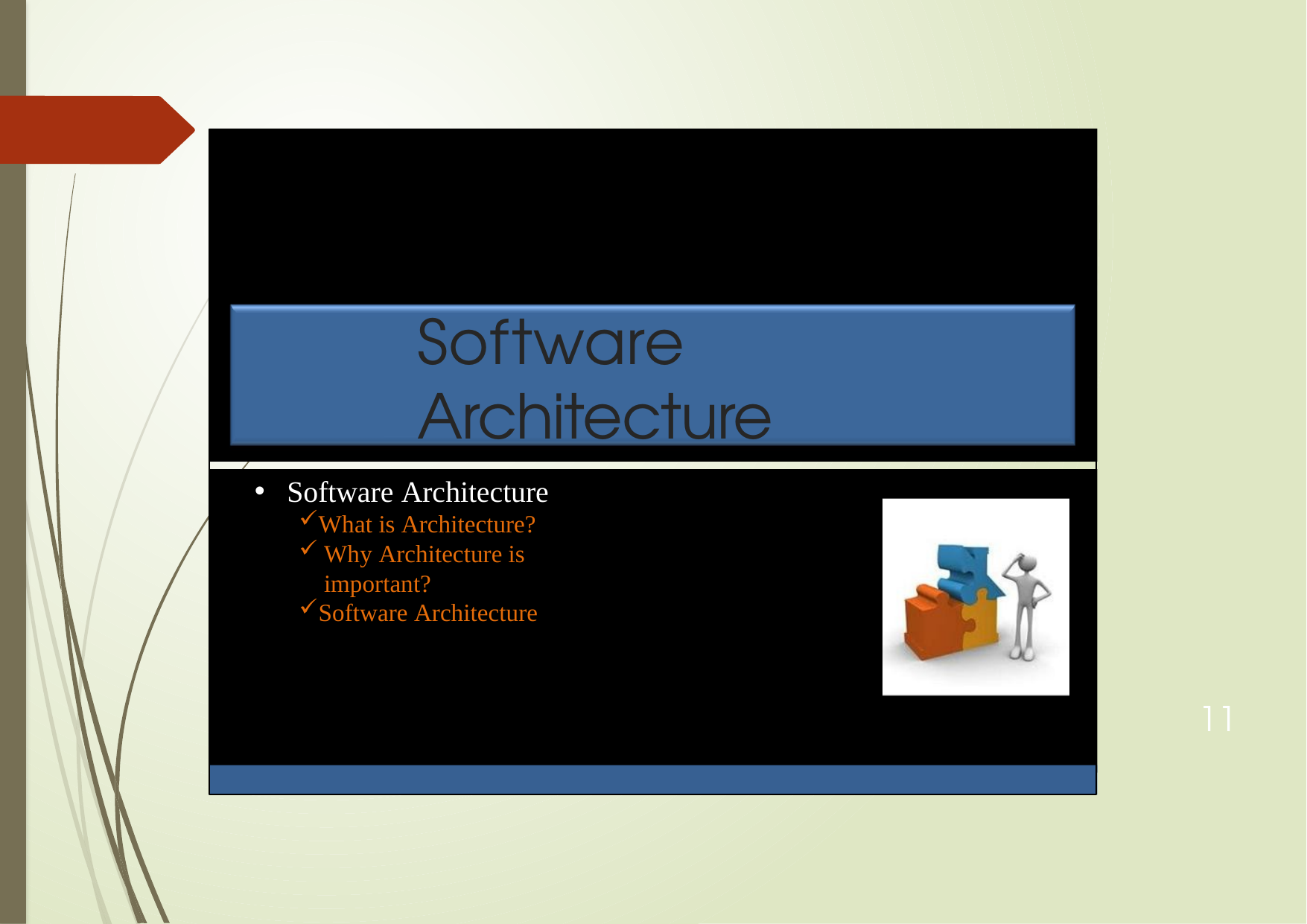

# Software Architecture

Software Architecture
What is Architecture?
Why Architecture is important?
Software Architecture

11